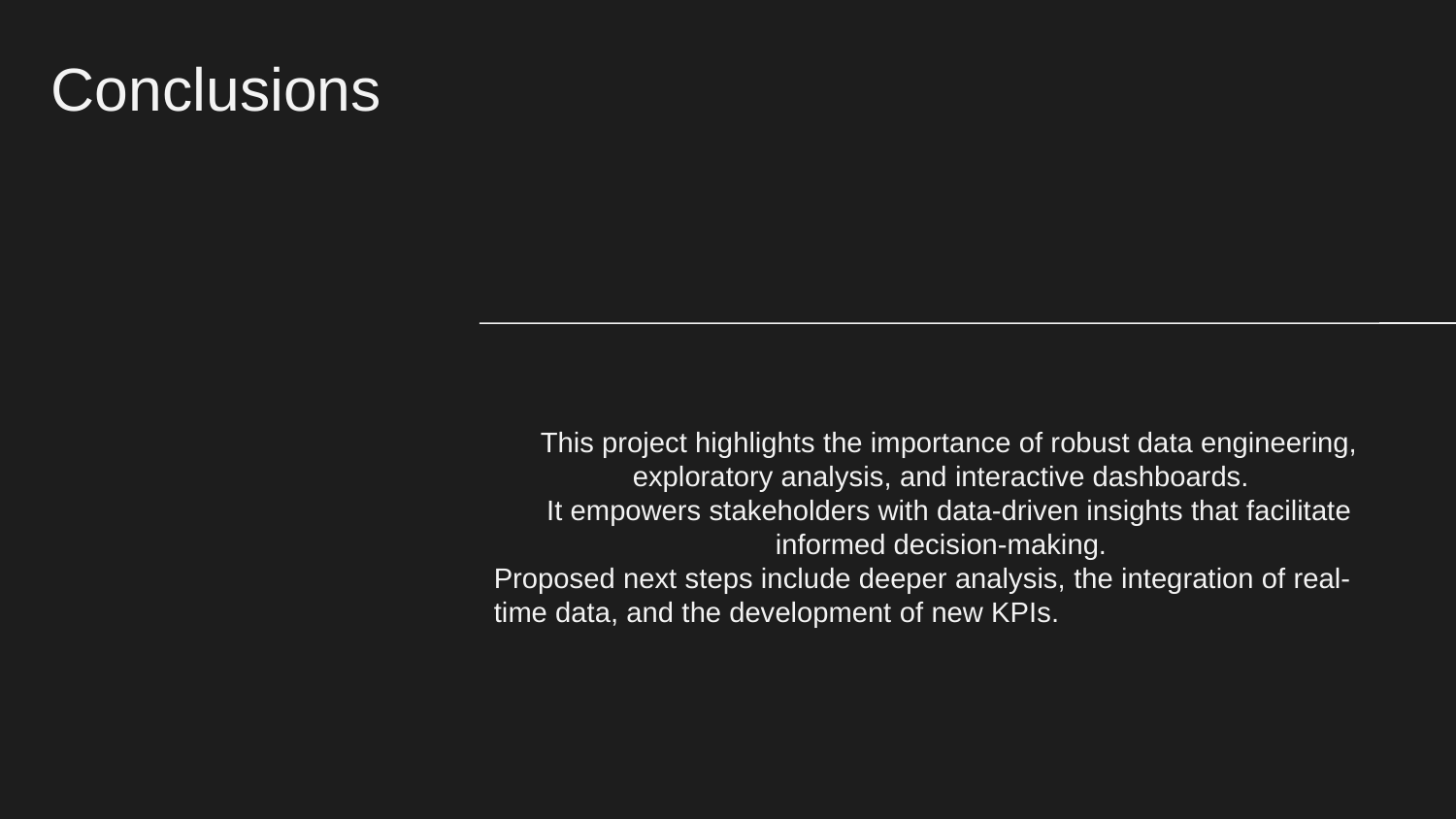

# Conclusions
This project highlights the importance of robust data engineering, exploratory analysis, and interactive dashboards.
It empowers stakeholders with data-driven insights that facilitate informed decision-making.
Proposed next steps include deeper analysis, the integration of real-time data, and the development of new KPIs.